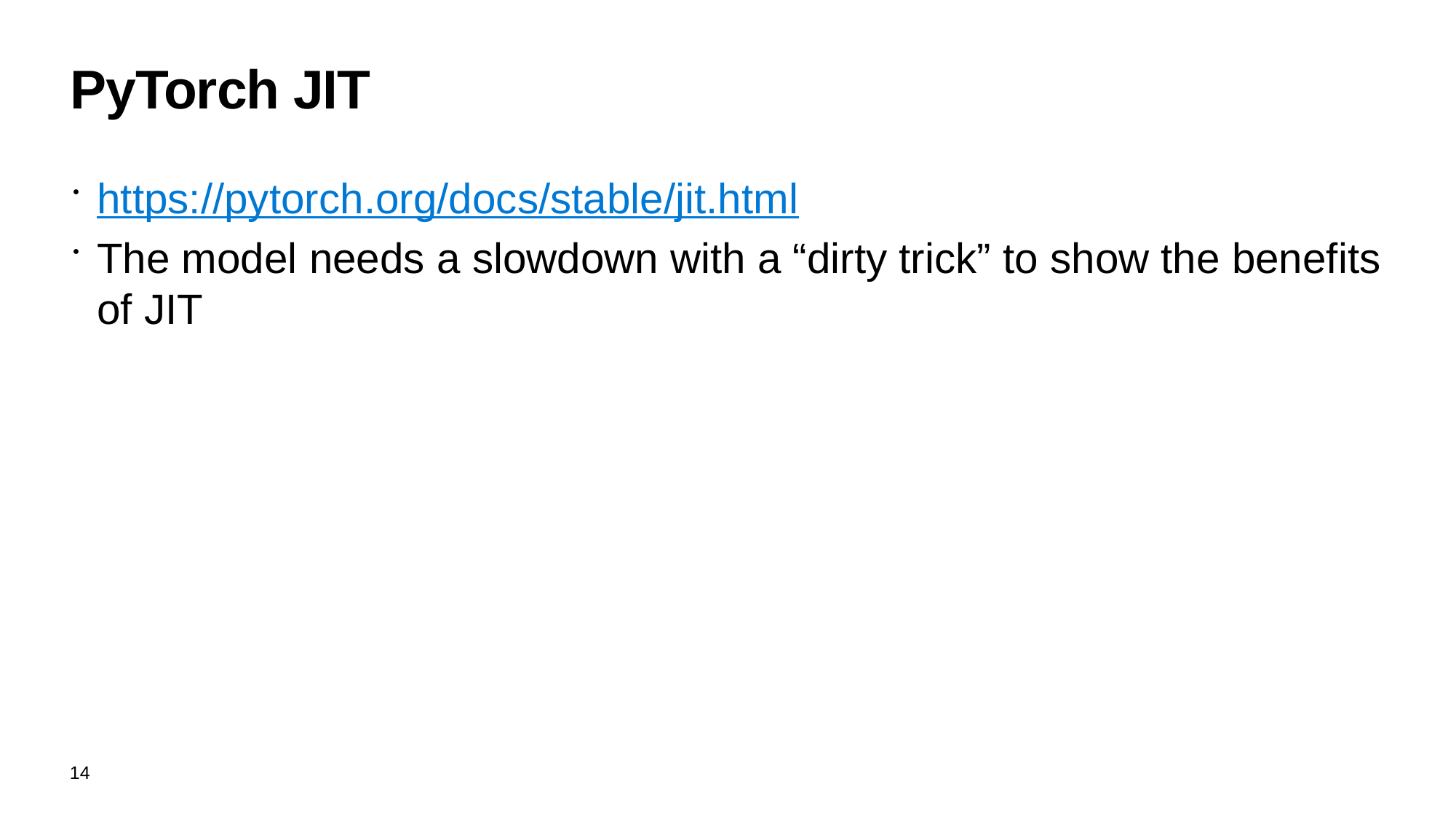

# PyTorch JIT
https://pytorch.org/docs/stable/jit.html
The model needs a slowdown with a “dirty trick” to show the benefits of JIT